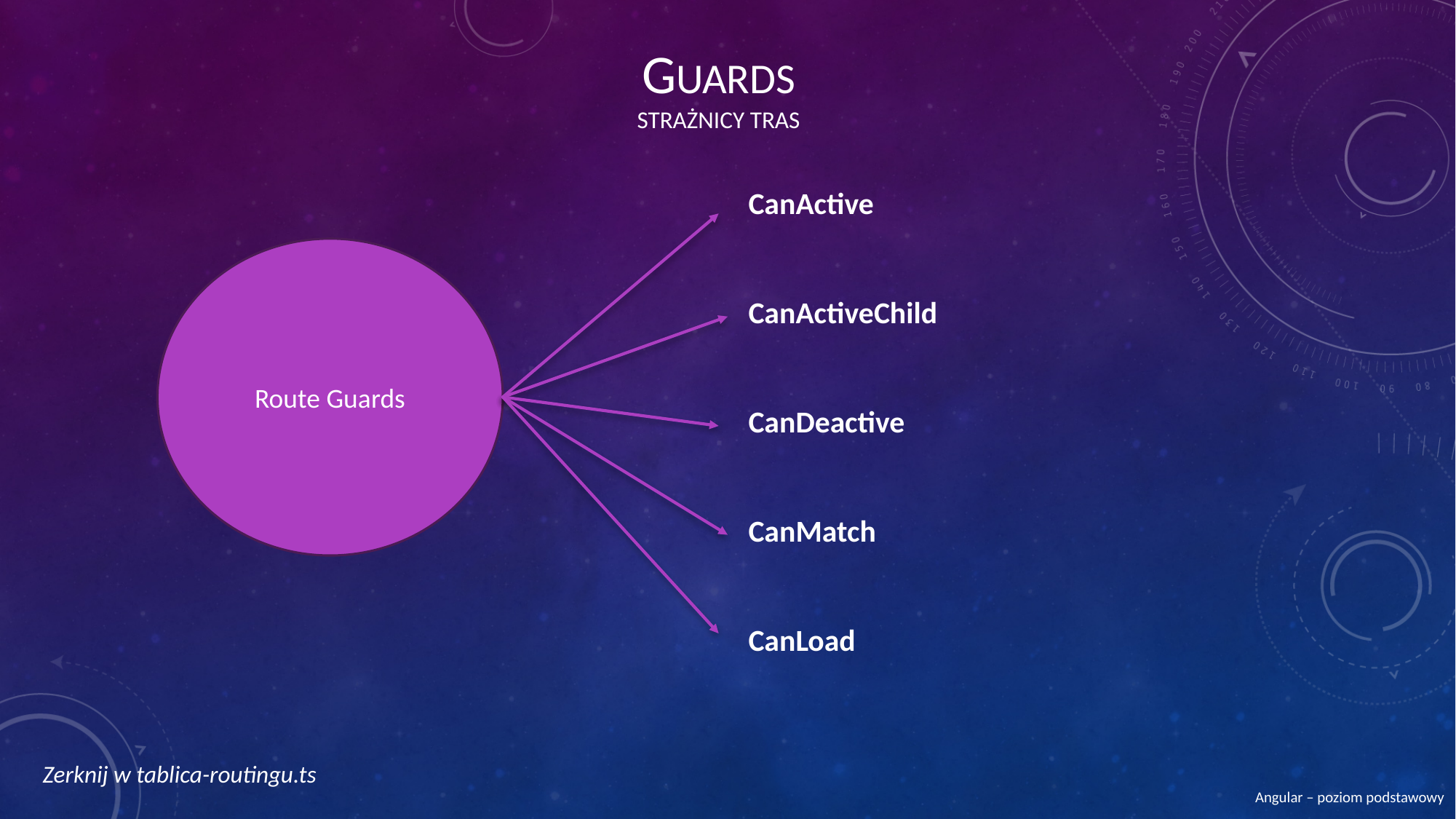

# Guards Strażnicy tras
CanActive

CanActiveChild

CanDeactive

CanMatch

CanLoad
Route Guards
Zerknij w tablica-routingu.ts
Angular – poziom podstawowy